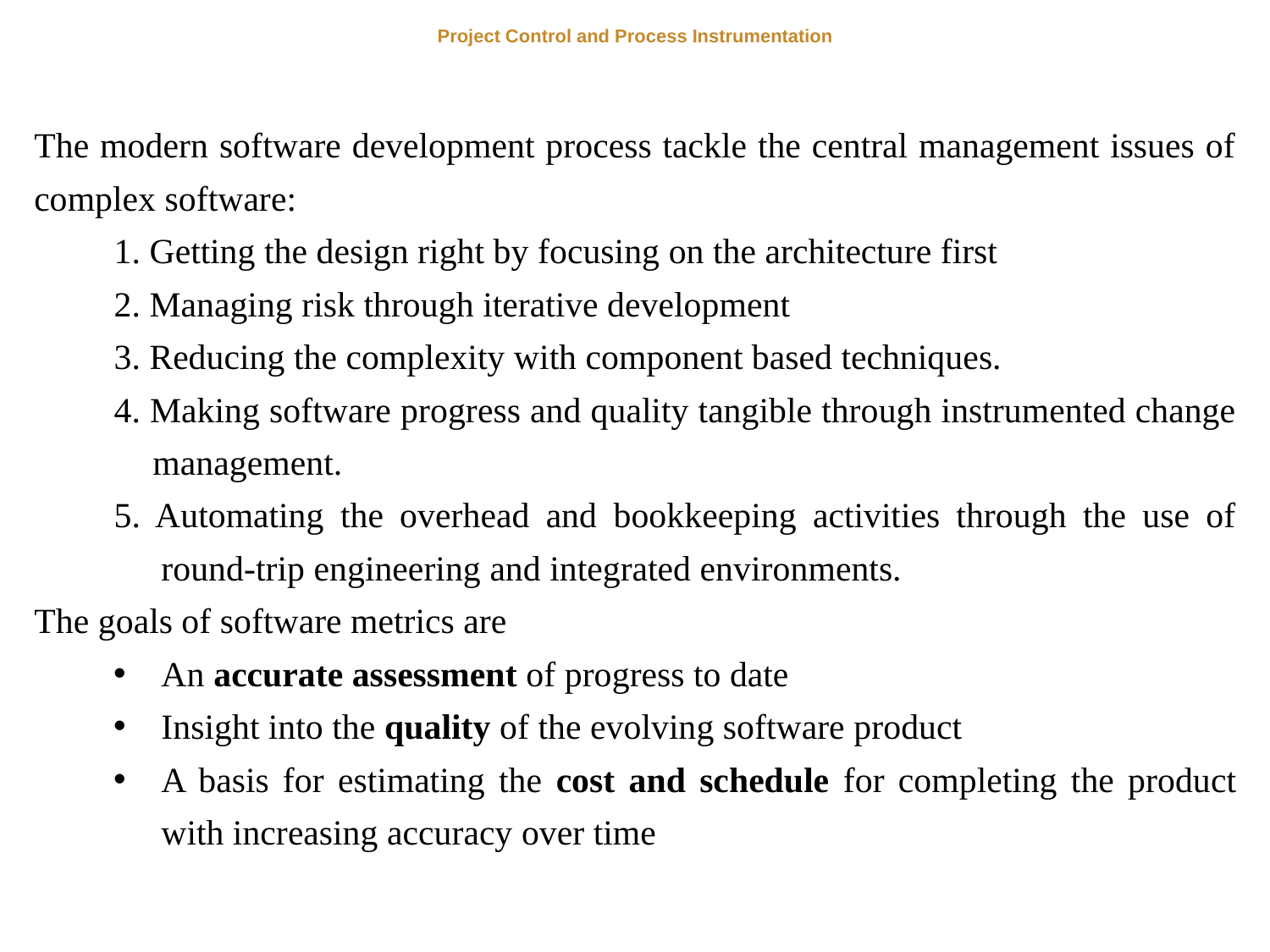

# Project Control and Process Instrumentation
The modern software development process tackle the central management issues of complex software:
1. Getting the design right by focusing on the architecture first
2. Managing risk through iterative development
3. Reducing the complexity with component based techniques.
4. Making software progress and quality tangible through instrumented change management.
5. Automating the overhead and bookkeeping activities through the use of round-trip engineering and integrated environments.
The goals of software metrics are
An accurate assessment of progress to date
Insight into the quality of the evolving software product
A basis for estimating the cost and schedule for completing the product with increasing accuracy over time